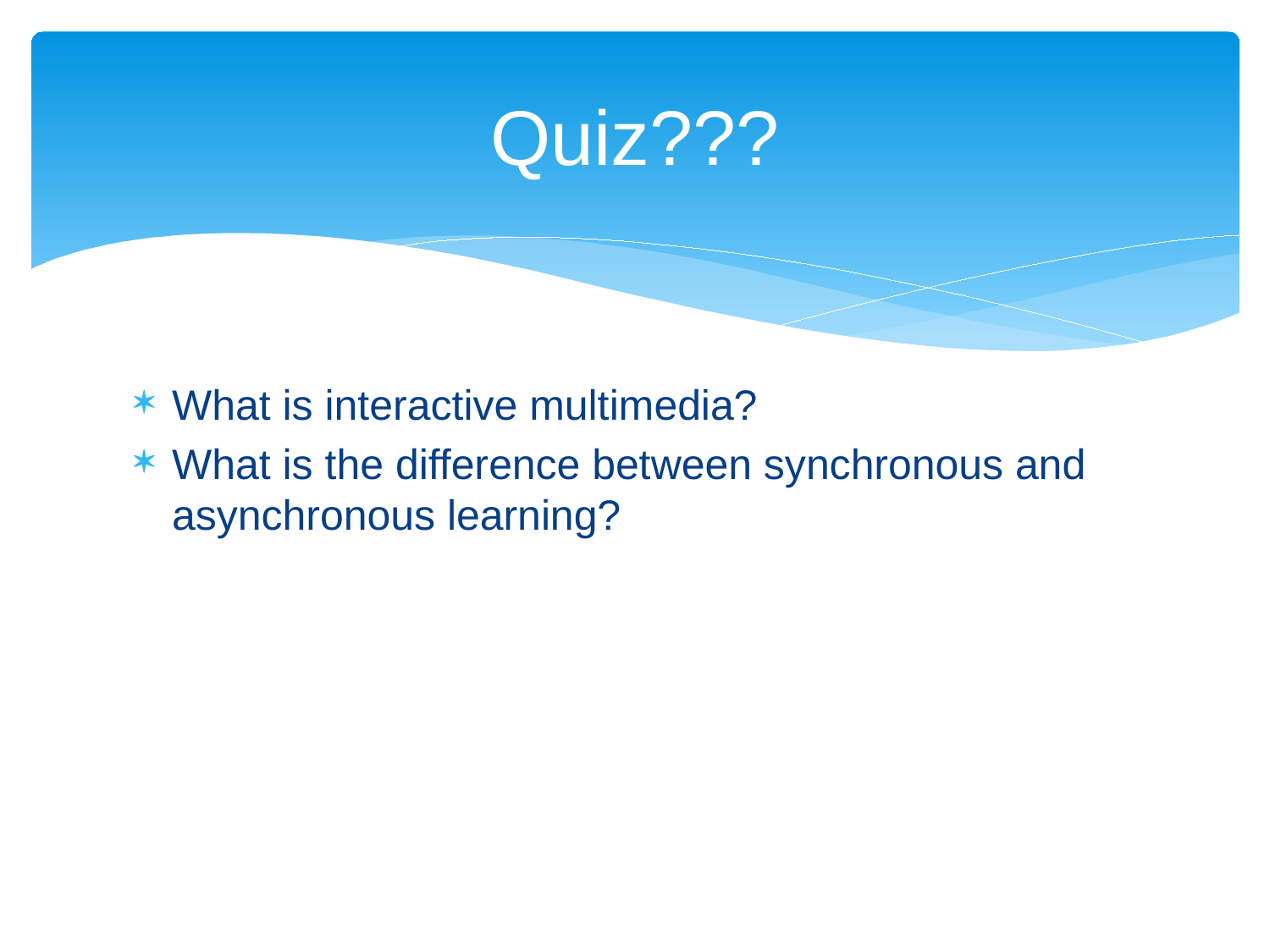

# Quiz???
What is interactive multimedia?
What is the difference between synchronous and asynchronous learning?